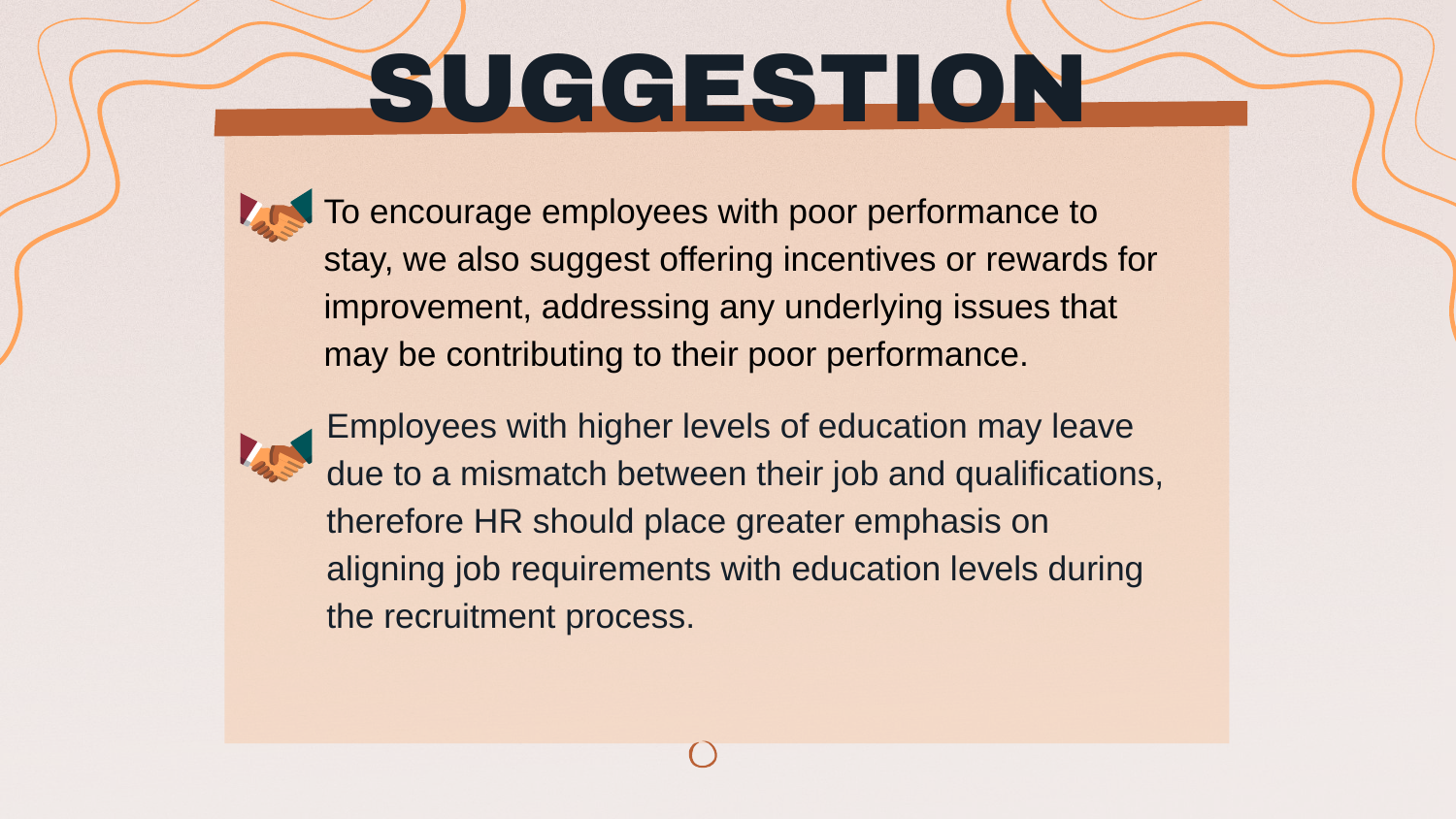

# SUGGESTION
To encourage employees with poor performance to stay, we also suggest offering incentives or rewards for improvement, addressing any underlying issues that may be contributing to their poor performance.

Employees with higher levels of education may leave due to a mismatch between their job and qualifications, therefore HR should place greater emphasis on aligning job requirements with education levels during the recruitment process.